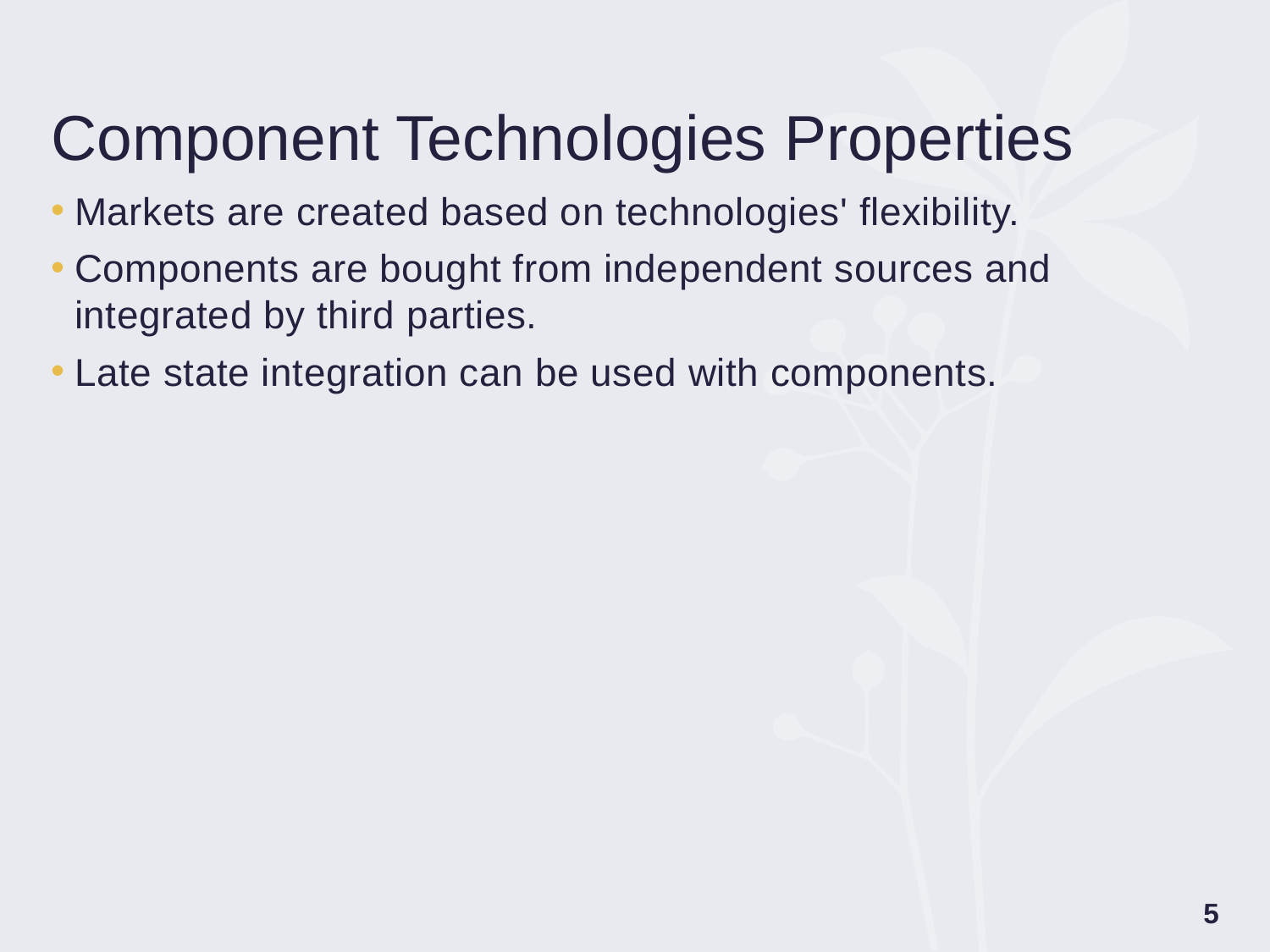

# Component Technologies Properties
Markets are created based on technologies' flexibility.
Components are bought from independent sources and integrated by third parties.
Late state integration can be used with components.

5